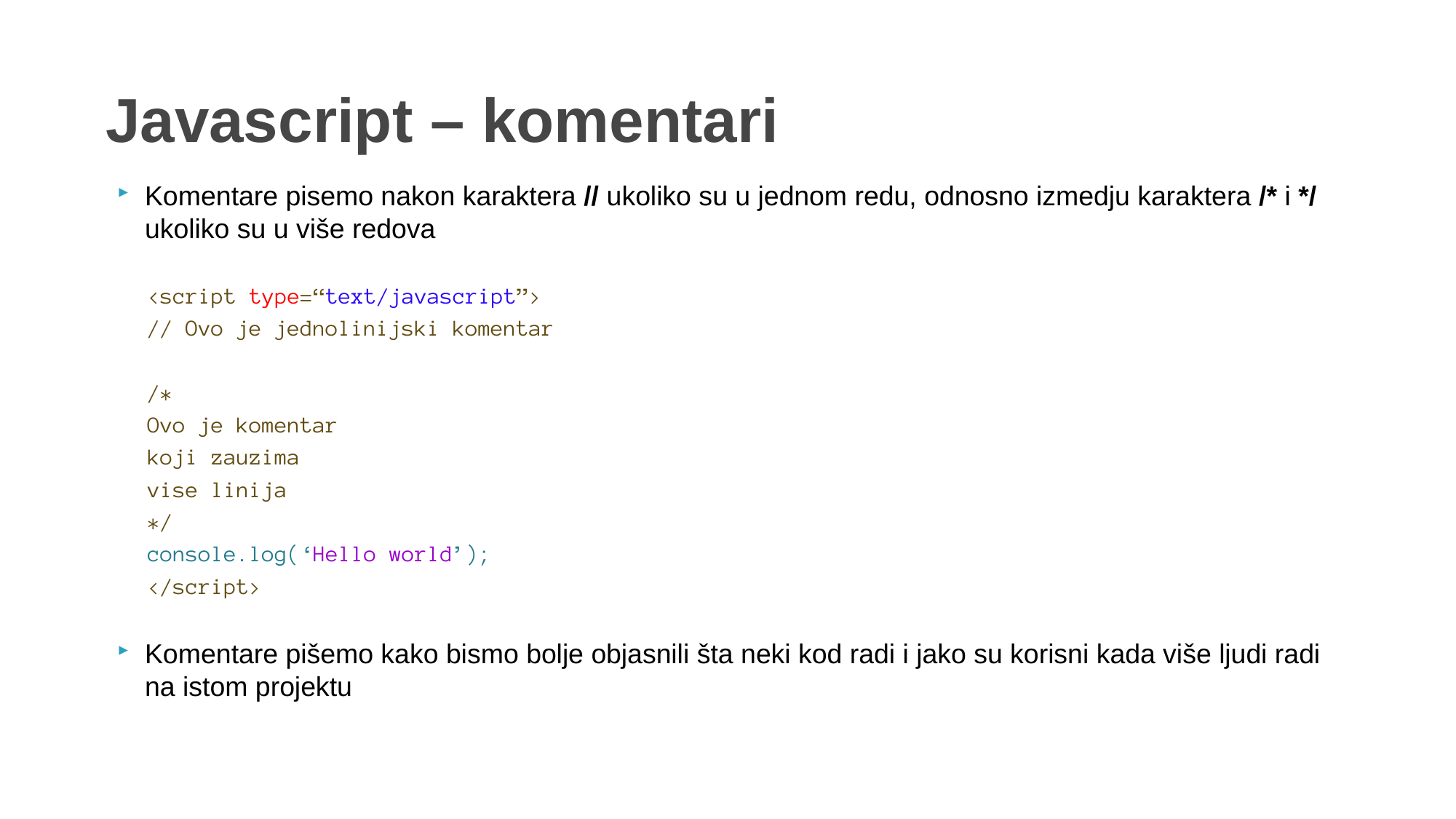

# Javascript – komentari
Komentare pisemo nakon karaktera // ukoliko su u jednom redu, odnosno izmedju karaktera /* i */ ukoliko su u više redova

	<script type=“text/javascript”>
		// Ovo je jednolinijski komentar

		/*
			Ovo je komentar
			koji zauzima
			vise linija
		*/
		console.log(‘Hello world’);
	</script>

Komentare pišemo kako bismo bolje objasnili šta neki kod radi i jako su korisni kada više ljudi radi na istom projektu